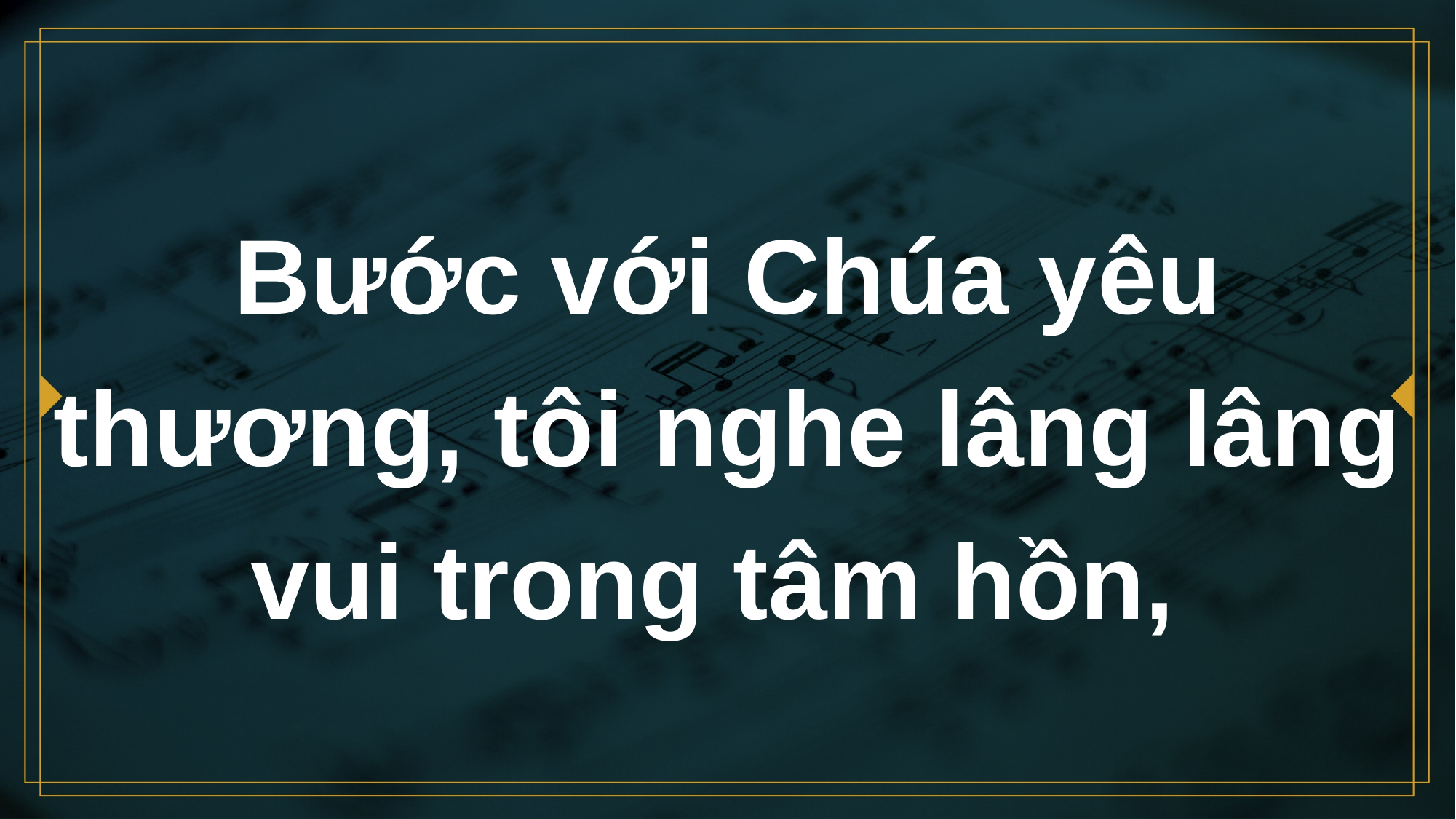

# Bước với Chúa yêu thương, tôi nghe lâng lâng vui trong tâm hồn,